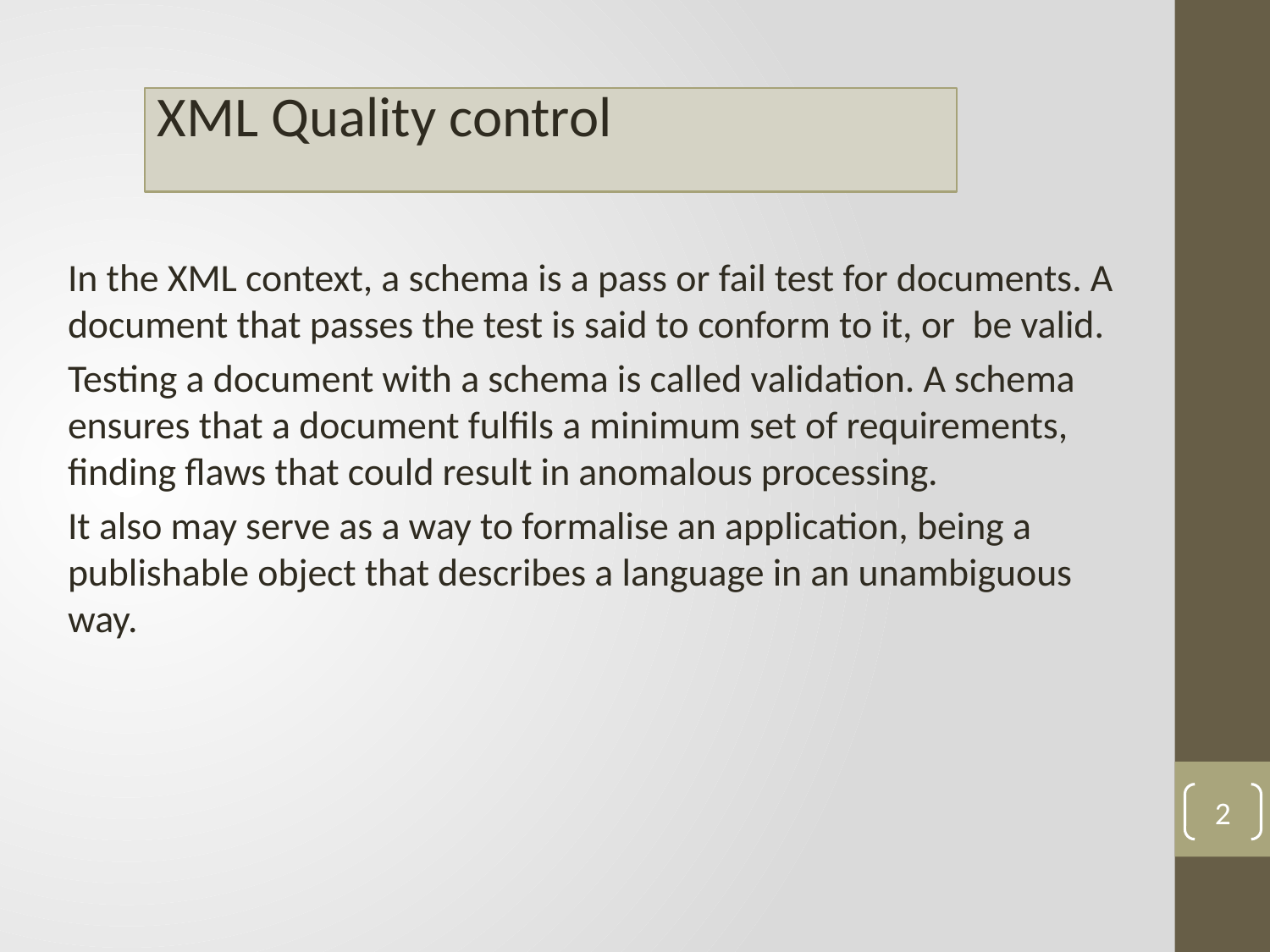

In the XML context, a schema is a pass or fail test for documents. A document that passes the test is said to conform to it, or  be valid.
Testing a document with a schema is called validation. A schema ensures that a document fulfils a minimum set of requirements, finding flaws that could result in anomalous processing.
It also may serve as a way to formalise an application, being a publishable object that describes a language in an unambiguous way.
2